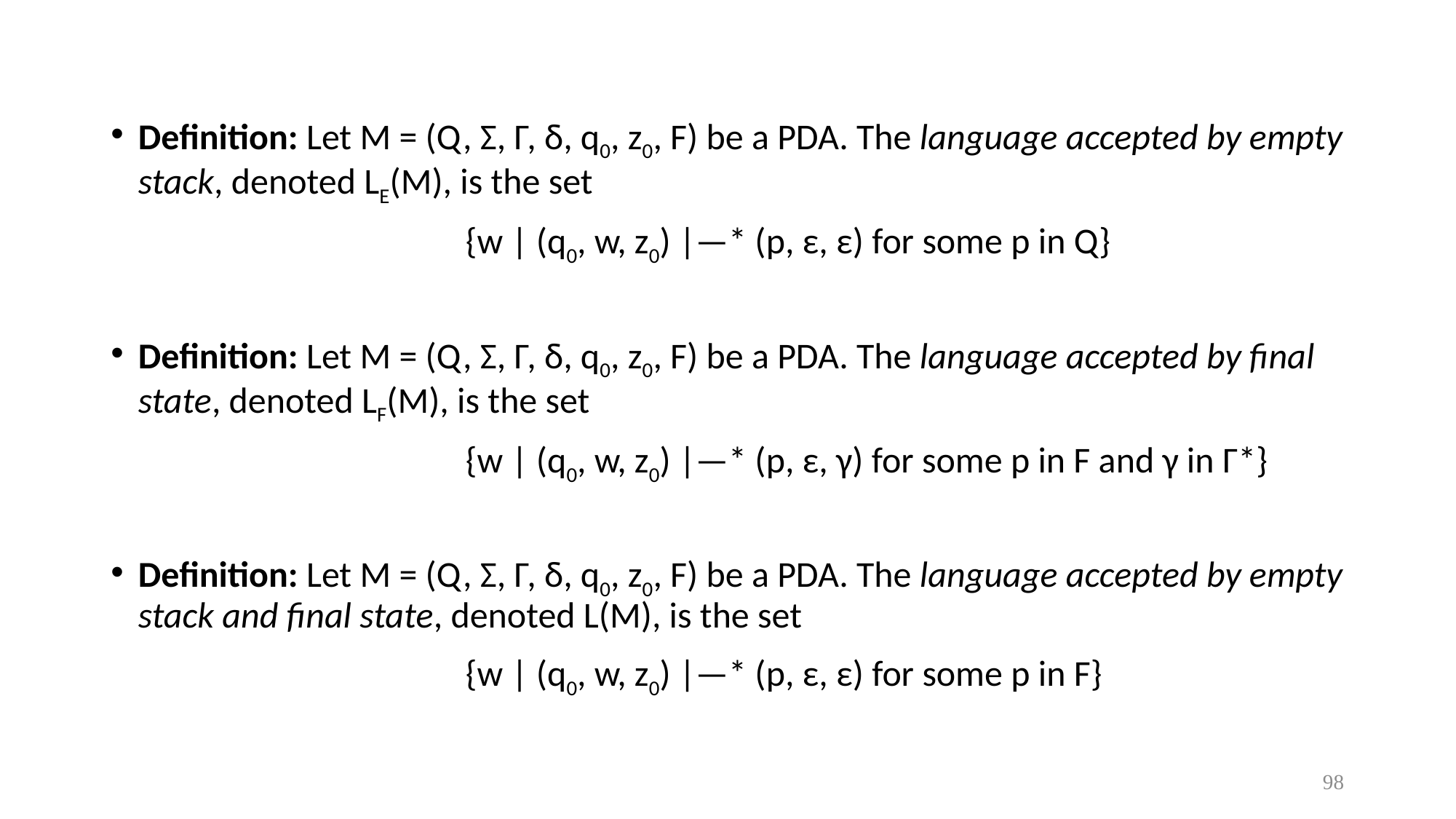

Definition: Let M = (Q, Σ, Г, δ, q0, z0, F) be a PDA. The language accepted by empty stack, denoted LE(M), is the set
				{w | (q0, w, z0) |—* (p, ε, ε) for some p in Q}

Definition: Let M = (Q, Σ, Г, δ, q0, z0, F) be a PDA. The language accepted by final state, denoted LF(M), is the set
				{w | (q0, w, z0) |—* (p, ε, γ) for some p in F and γ in Г*}

Definition: Let M = (Q, Σ, Г, δ, q0, z0, F) be a PDA. The language accepted by empty stack and final state, denoted L(M), is the set
				{w | (q0, w, z0) |—* (p, ε, ε) for some p in F}

98